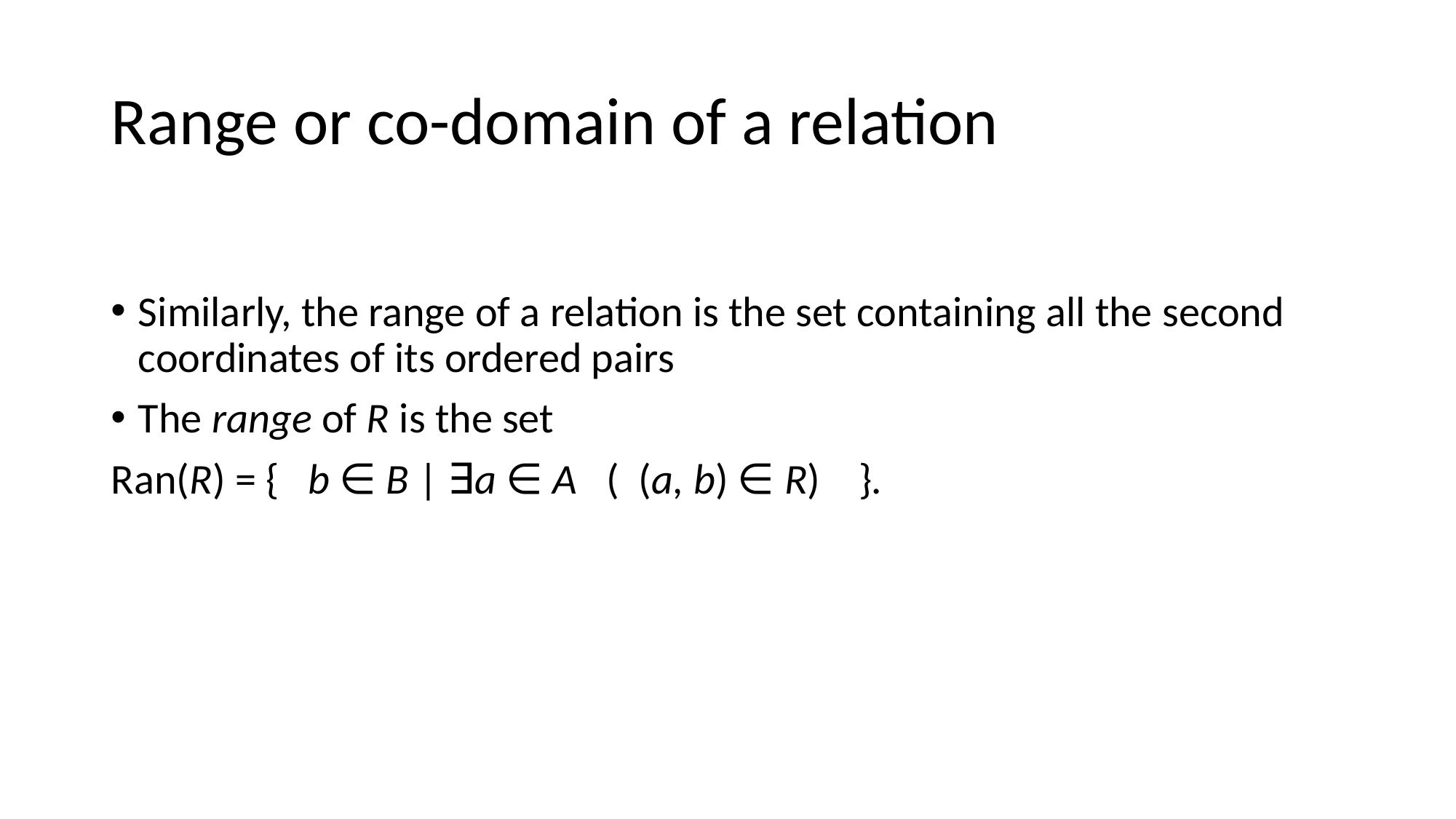

# Range or co-domain of a relation

Similarly, the range of a relation is the set containing all the second coordinates of its ordered pairs
The range of R is the set
Ran(R) = {   b ∈ B | ∃a ∈ A   (  (a, b) ∈ R)    }.